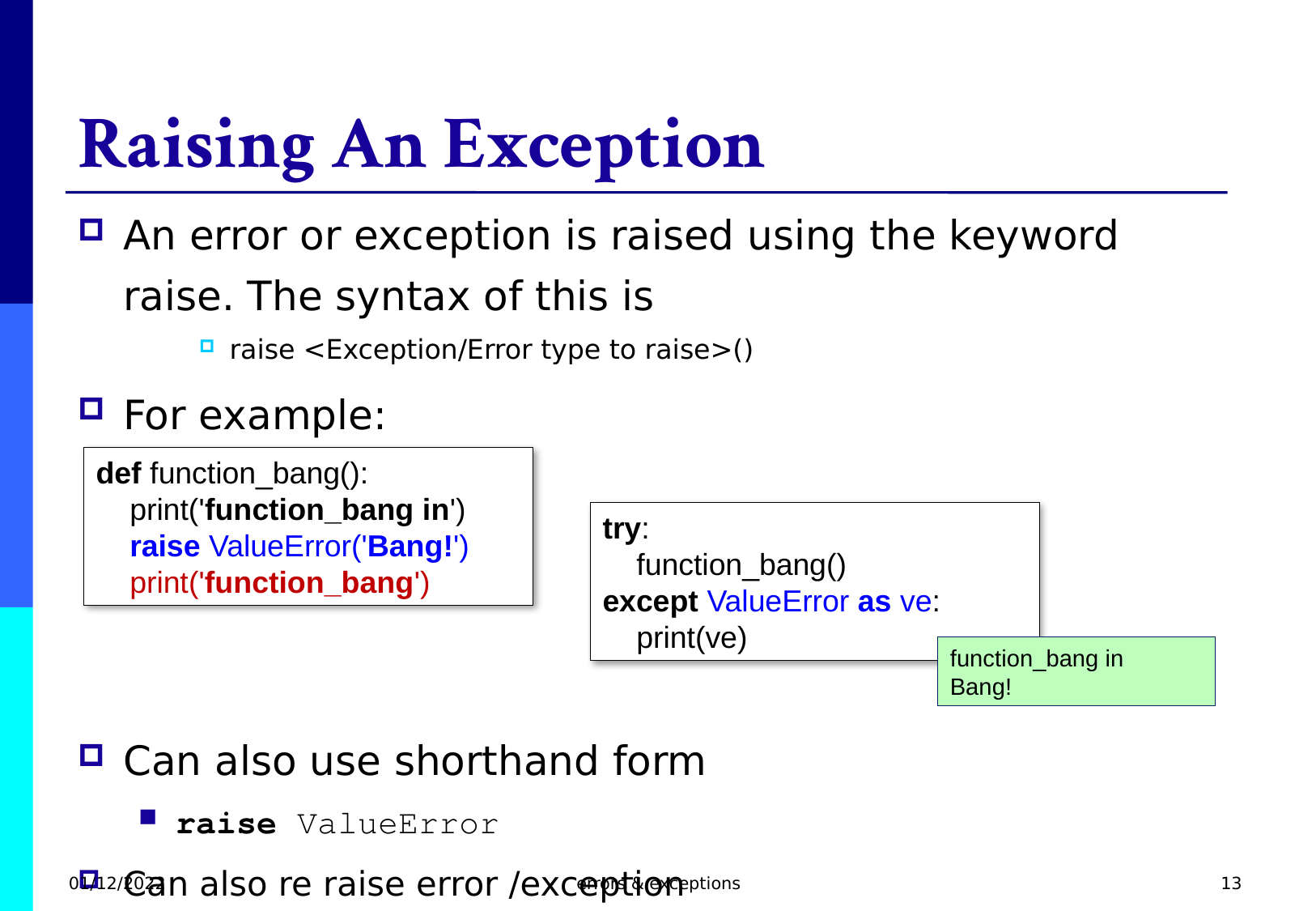

# Raising An Exception
An error or exception is raised using the keyword raise. The syntax of this is
raise <Exception/Error type to raise>()
For example:

Can also use shorthand form
raise ValueError
Can also re raise error /exception

def function_bang():
    print('function_bang in')
    raise ValueError('Bang!')
    print('function_bang')
try:
    function_bang()
except ValueError as ve:
    print(ve)
function_bang in
Bang!
01/12/2022
errors & exceptions
13